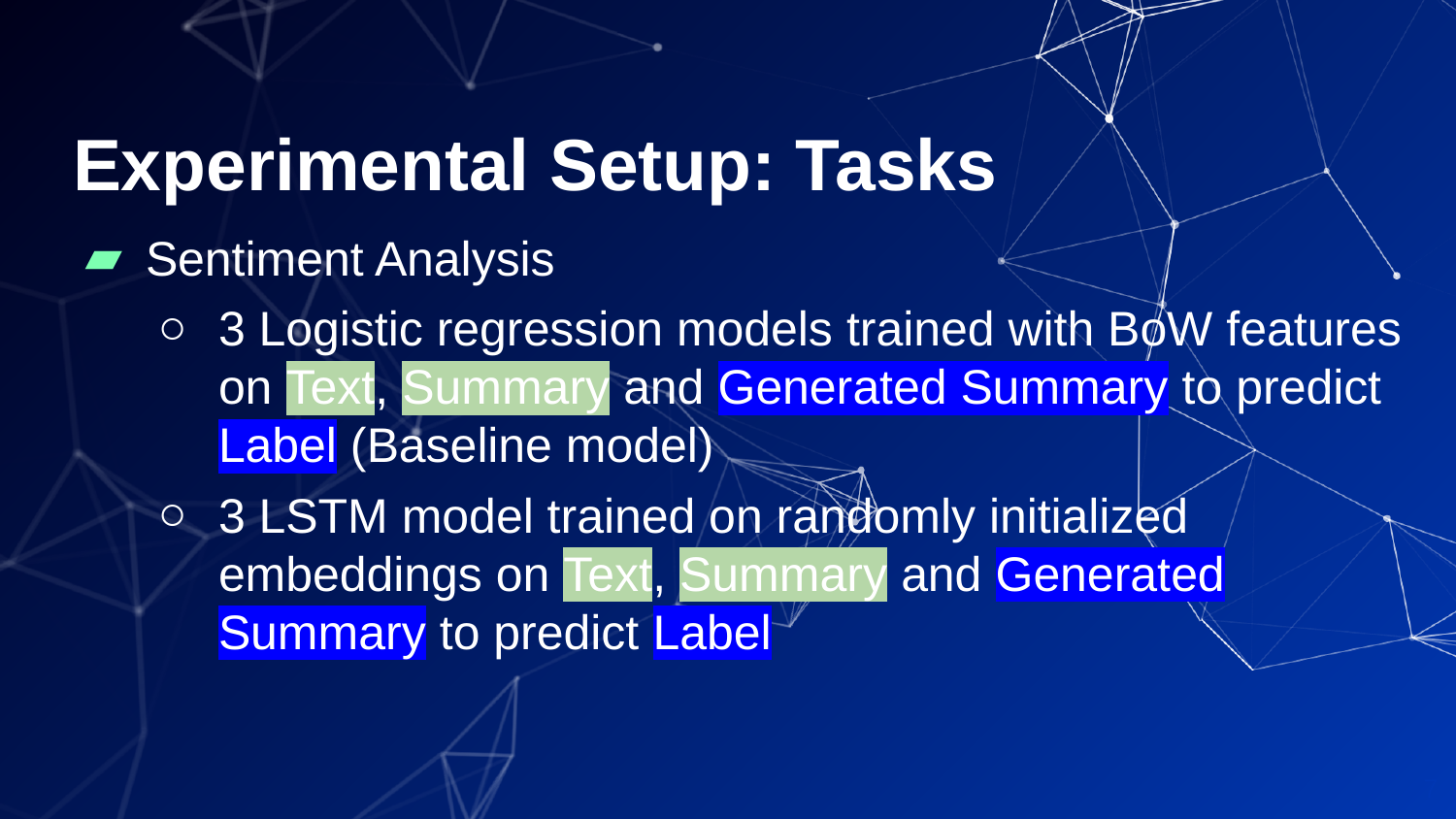

# Experimental Setup: Tasks
Sentiment Analysis
3 Logistic regression models trained with BoW features on Text, Summary and Generated Summary to predict Label (Baseline model)
3 LSTM model trained on randomly initialized embeddings on Text, Summary and Generated Summary to predict Label

7